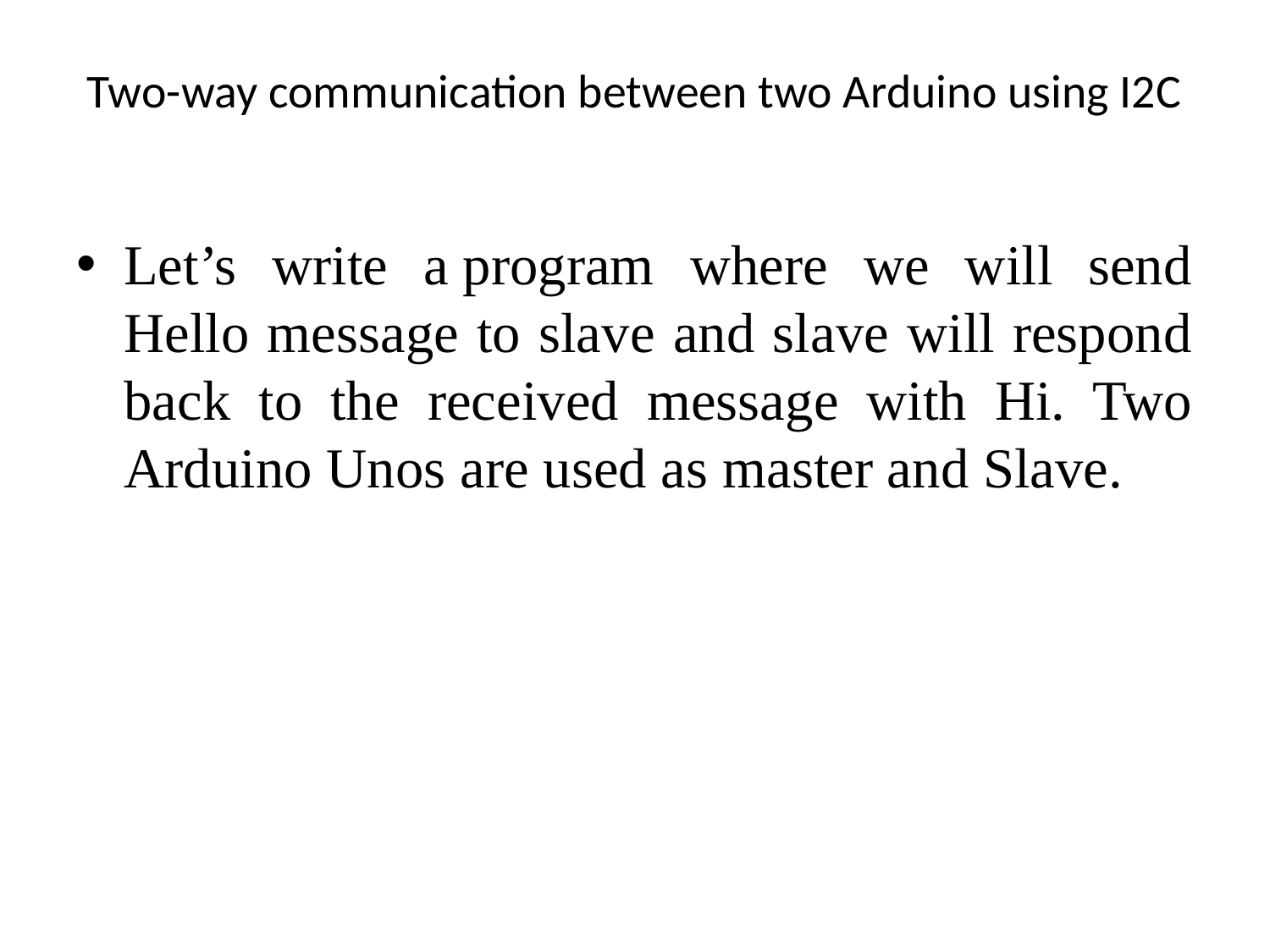

# Two-way communication between two Arduino using I2C
Let’s write a program where we will send Hello message to slave and slave will respond back to the received message with Hi. Two Arduino Unos are used as master and Slave.